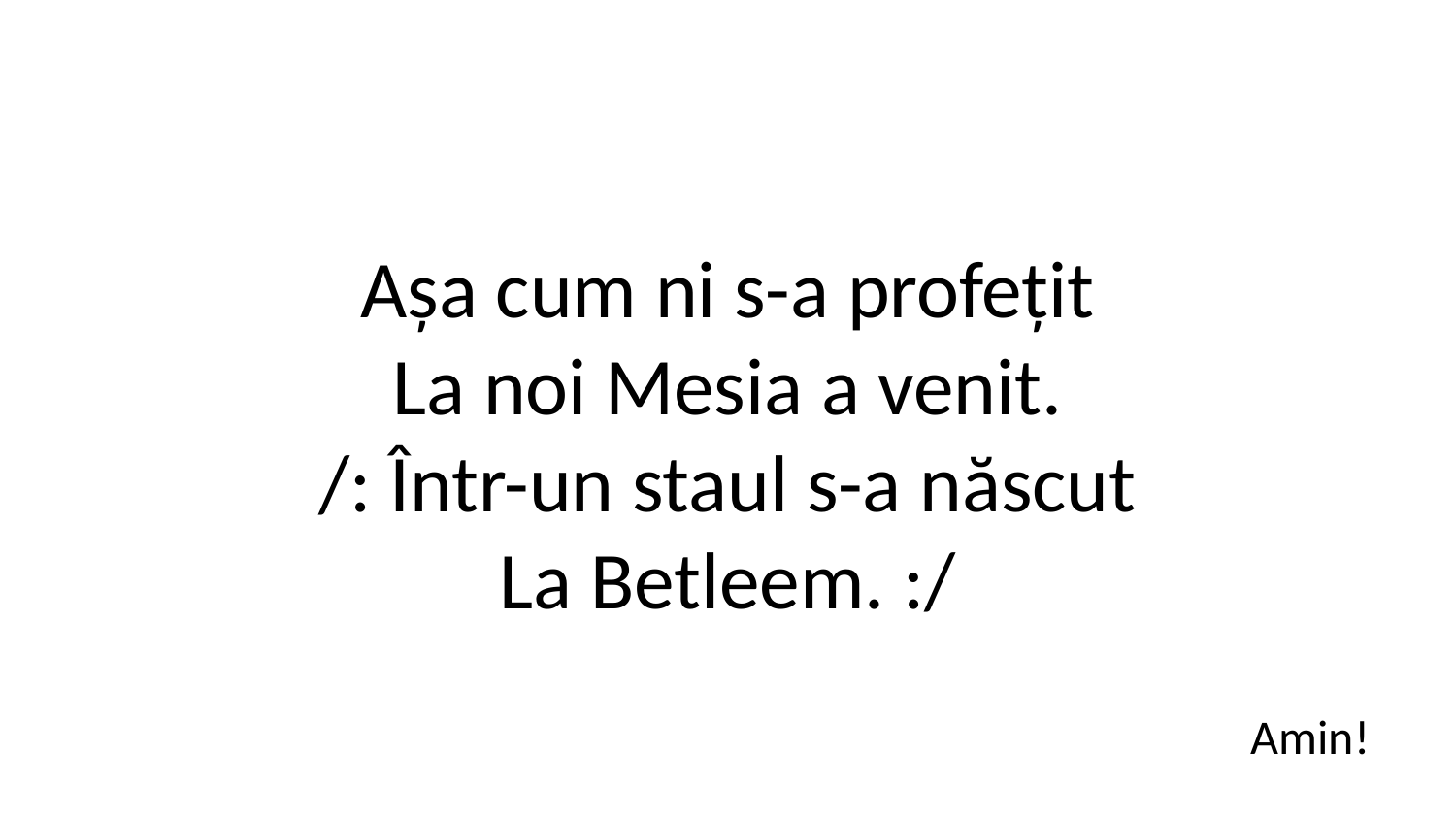

Așa cum ni s-a profețit
La noi Mesia a venit.
/: Într-un staul s-a născut
La Betleem. :/

Amin!